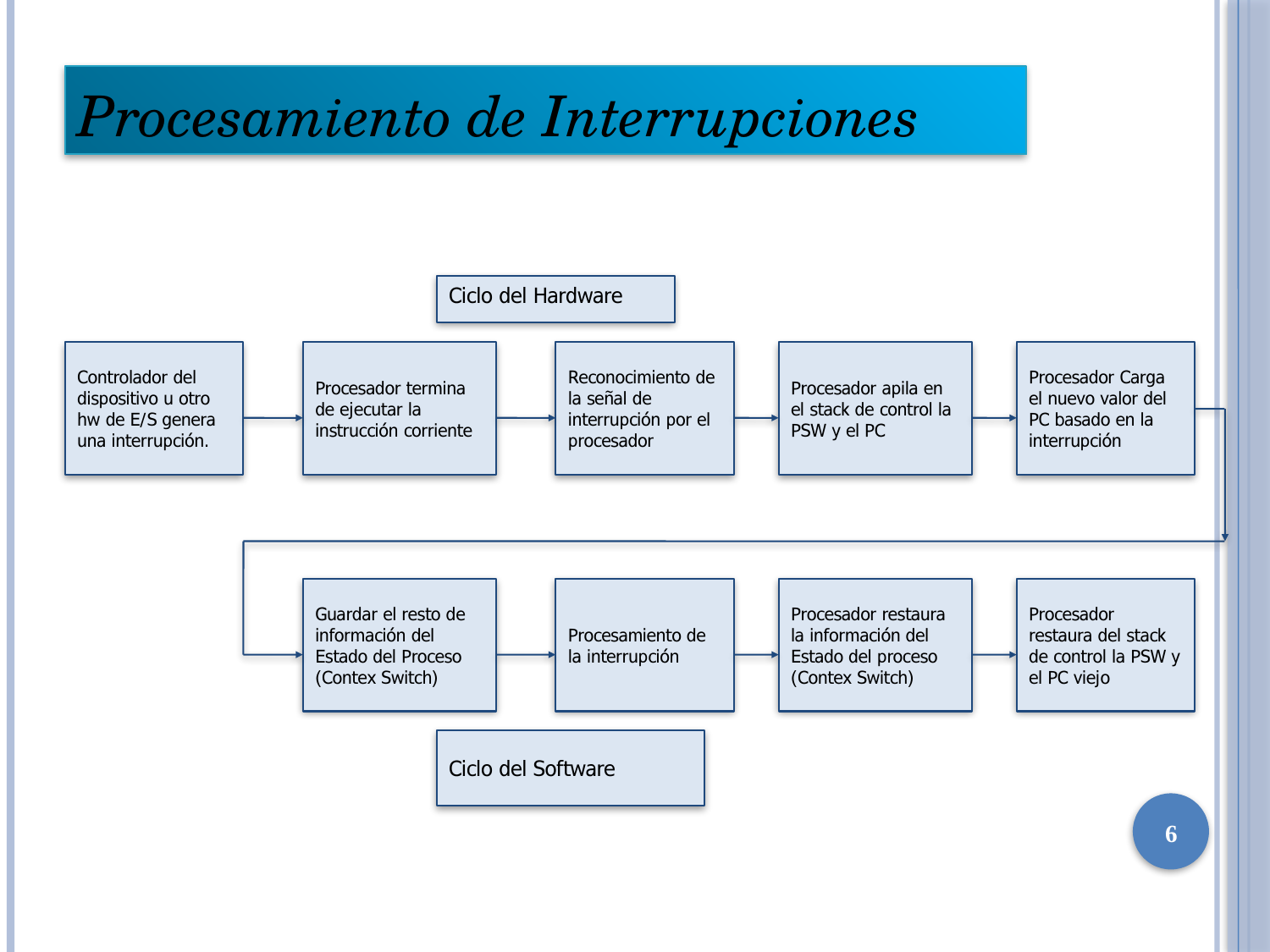

Procesamiento de Interrupciones
Ciclo del Hardware
Controlador del dispositivo u otro hw de E/S genera una interrupción.
Procesador termina de ejecutar la instrucción corriente
Reconocimiento de la señal de interrupción por el procesador
Procesador apila en el stack de control la PSW y el PC
Procesador Carga el nuevo valor del PC basado en la interrupción

Guardar el resto de información del Estado del Proceso (Contex Switch)
Procesamiento de la interrupción
Procesador restaura la información del Estado del proceso
(Contex Switch)
Procesador restaura del stack de control la PSW y el PC viejo

Ciclo del Software

6